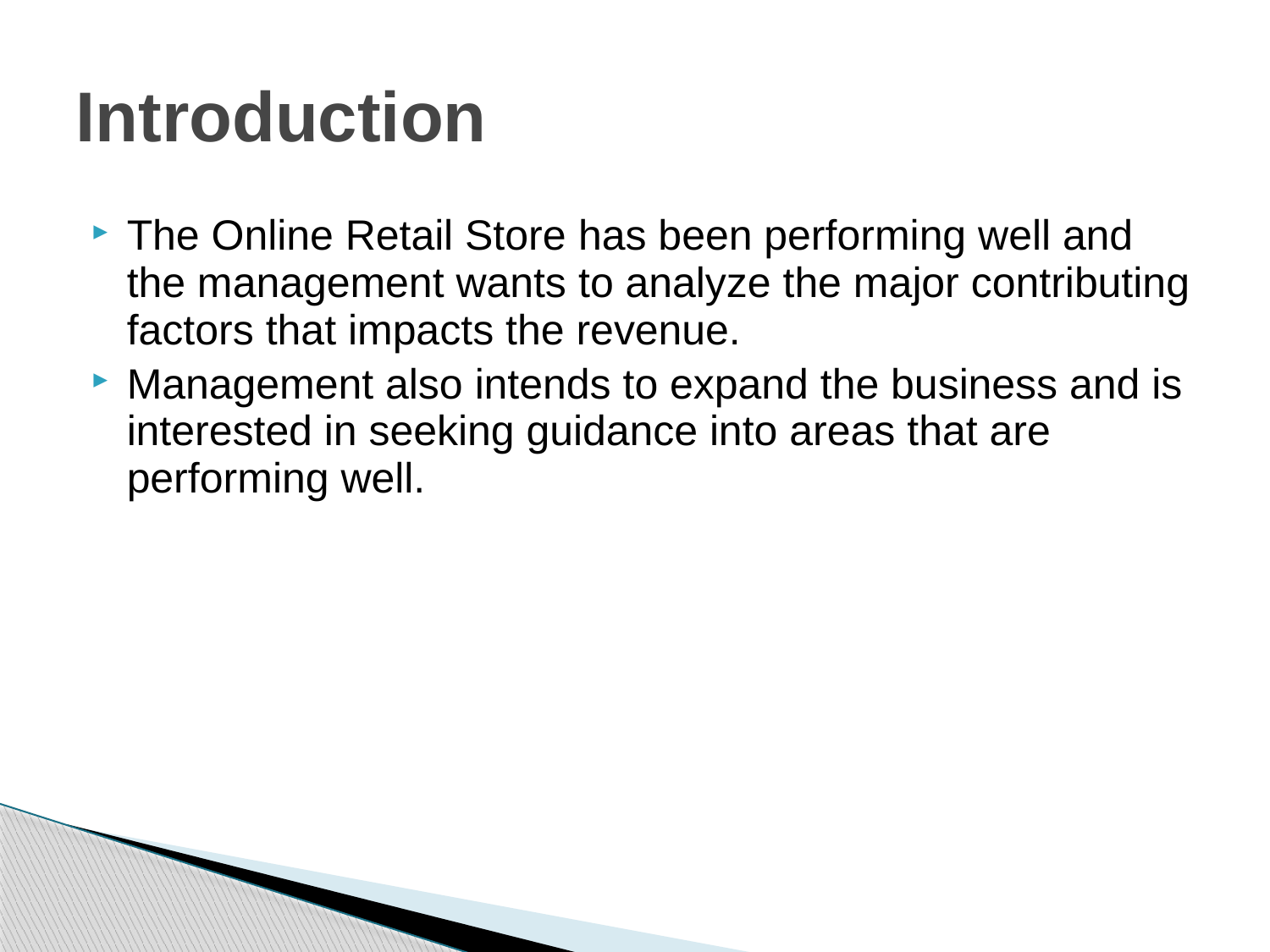

# Introduction
The Online Retail Store has been performing well and the management wants to analyze the major contributing factors that impacts the revenue.
Management also intends to expand the business and is interested in seeking guidance into areas that are performing well.